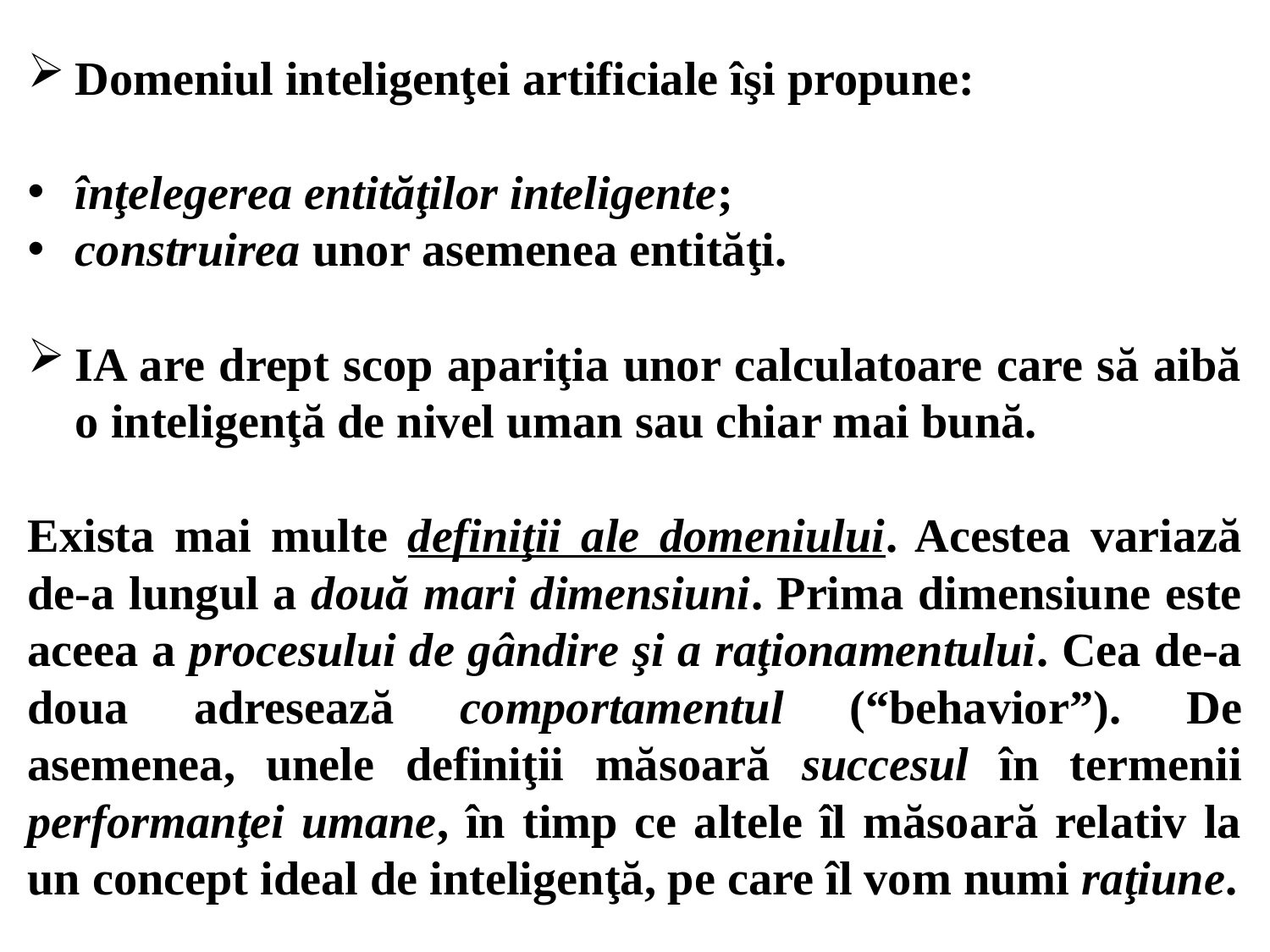

Domeniul inteligenţei artificiale îşi propune:

înţelegerea entităţilor inteligente;
construirea unor asemenea entităţi.

IA are drept scop apariţia unor calculatoare care să aibă o inteligenţă de nivel uman sau chiar mai bună.

Exista mai multe definiţii ale domeniului. Acestea variază de-a lungul a două mari dimensiuni. Prima dimensiune este aceea a procesului de gândire şi a raţionamentului. Cea de-a doua adresează comportamentul (“behavior”). De asemenea, unele definiţii măsoară succesul în termenii performanţei umane, în timp ce altele îl măsoară relativ la un concept ideal de inteligenţă, pe care îl vom numi raţiune.